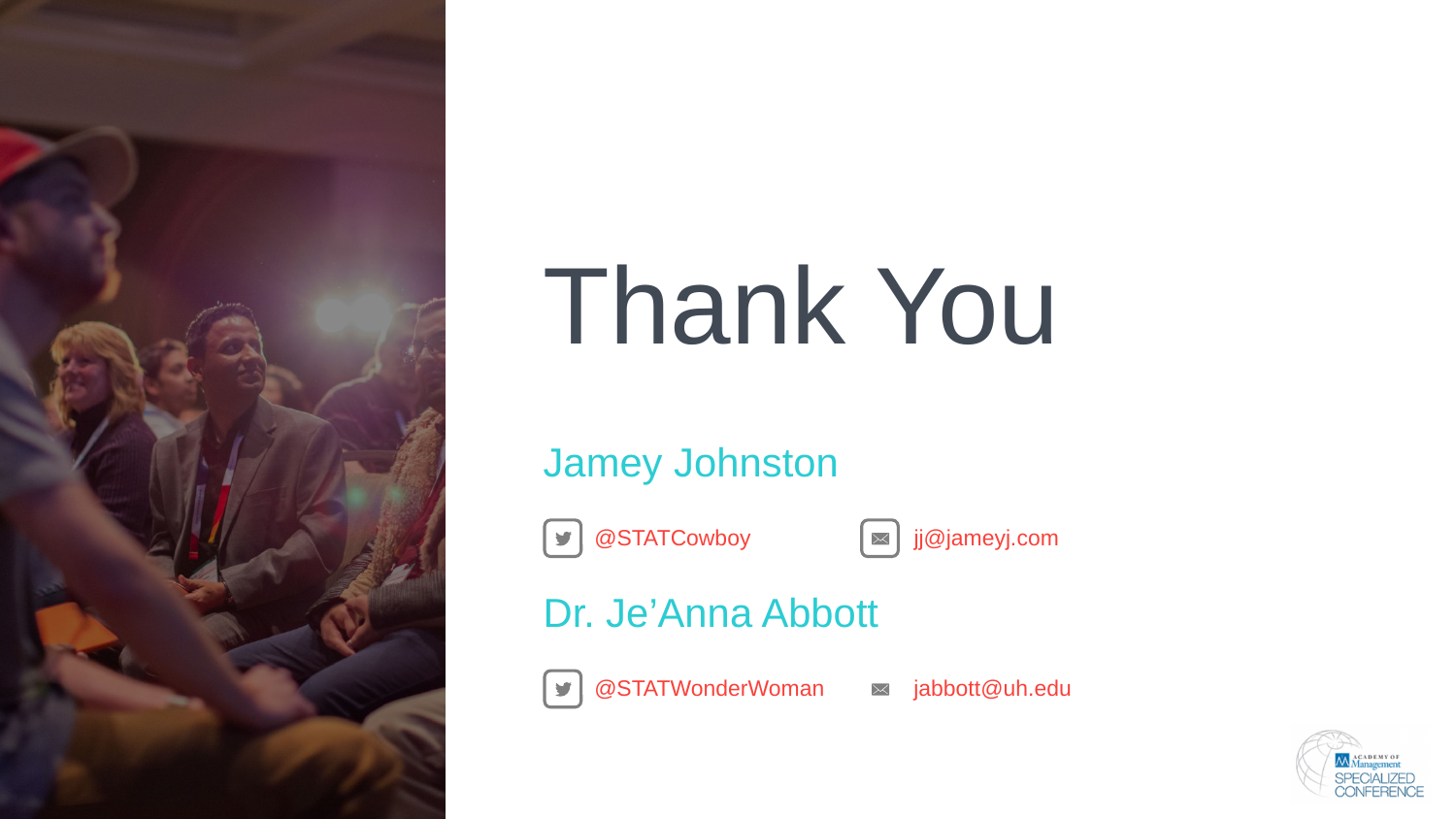

Jamey Johnston
@STATCowboy
jj@jameyj.com

Dr. Je’Anna Abbott
@STATWonderWoman
jabbott@uh.edu